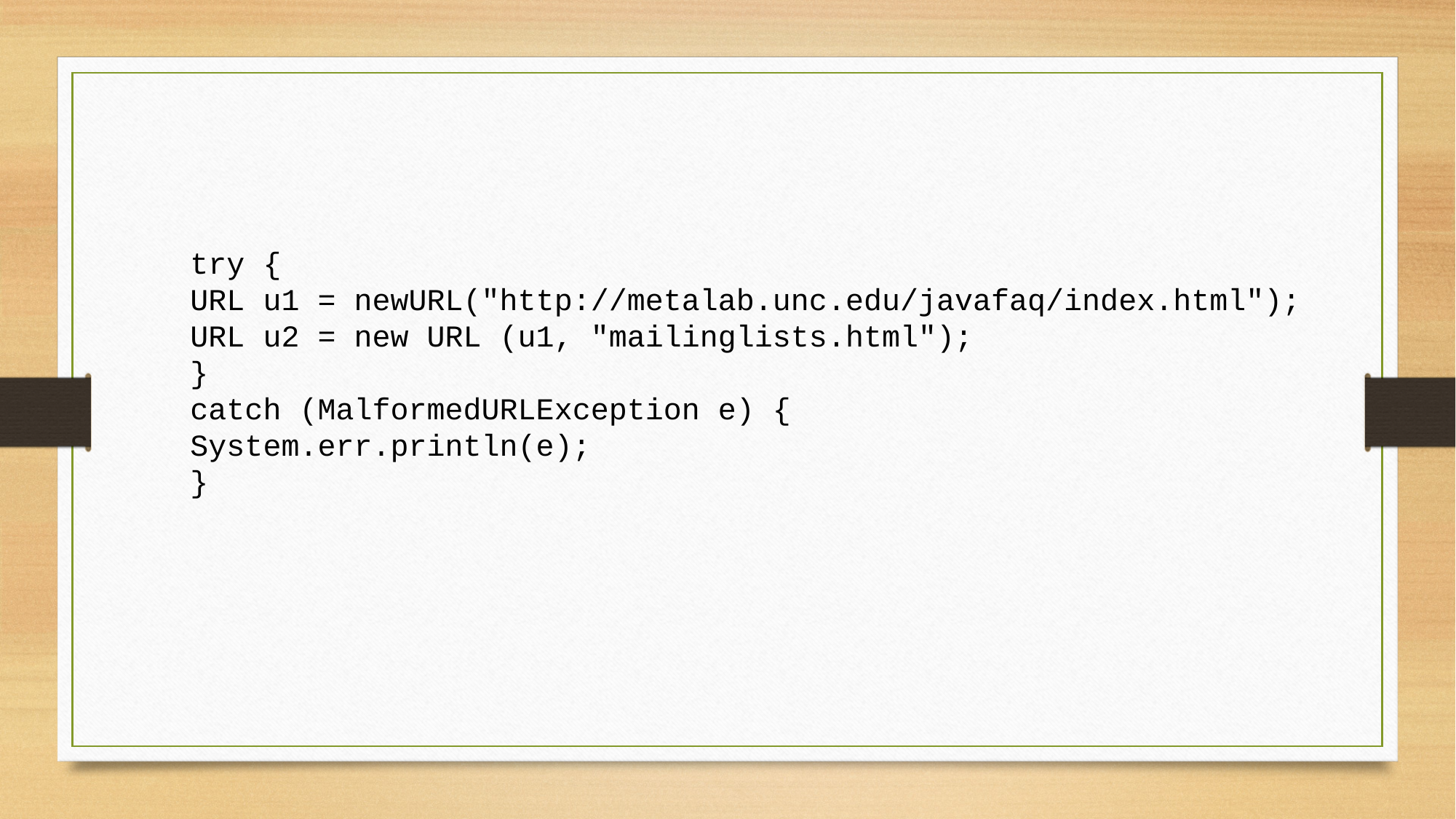

try {
URL u1 = newURL("http://metalab.unc.edu/javafaq/index.html");
URL u2 = new URL (u1, "mailinglists.html");
}
catch (MalformedURLException e) {
System.err.println(e);
}